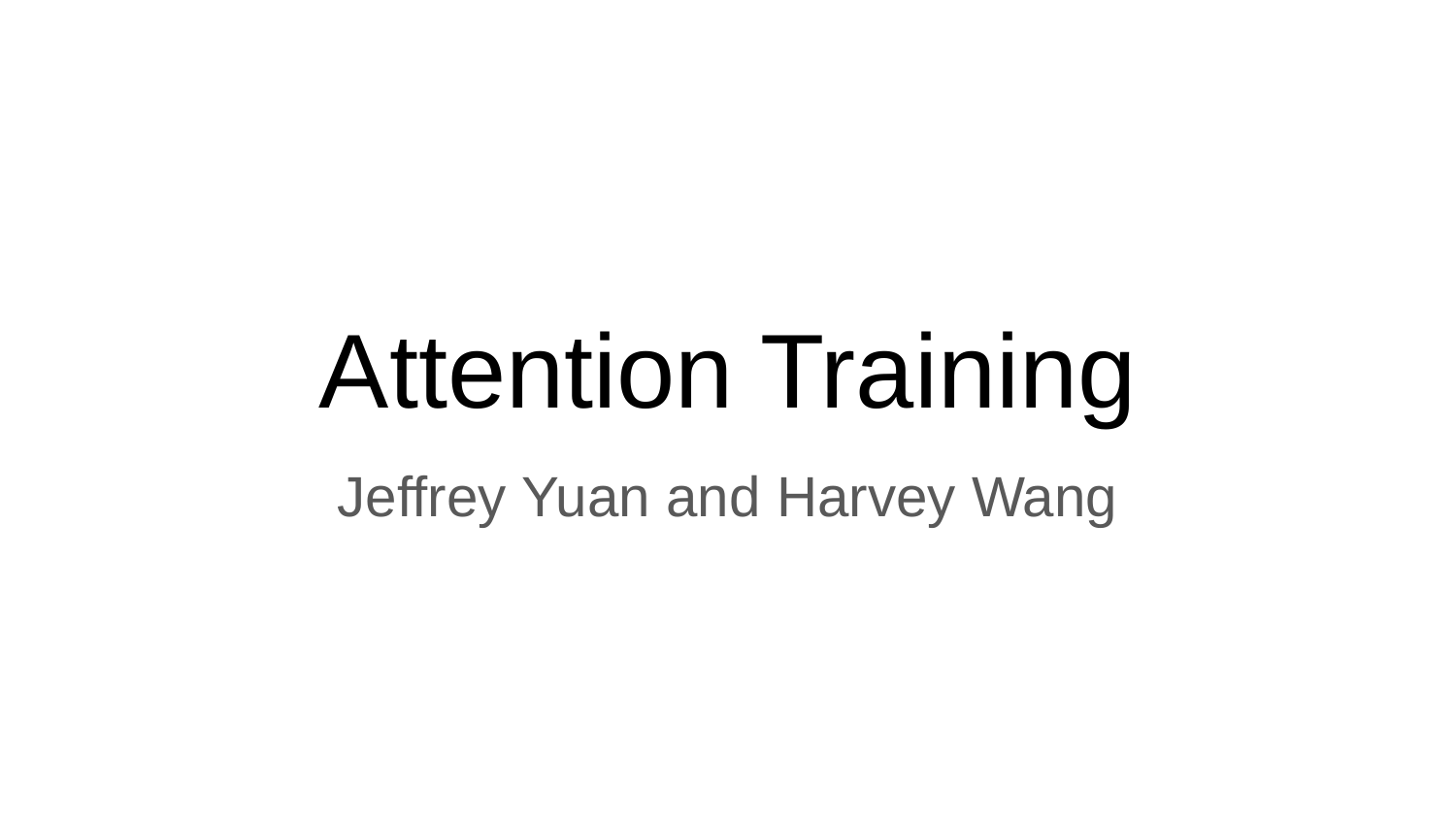

# Attention Training
Jeffrey Yuan and Harvey Wang